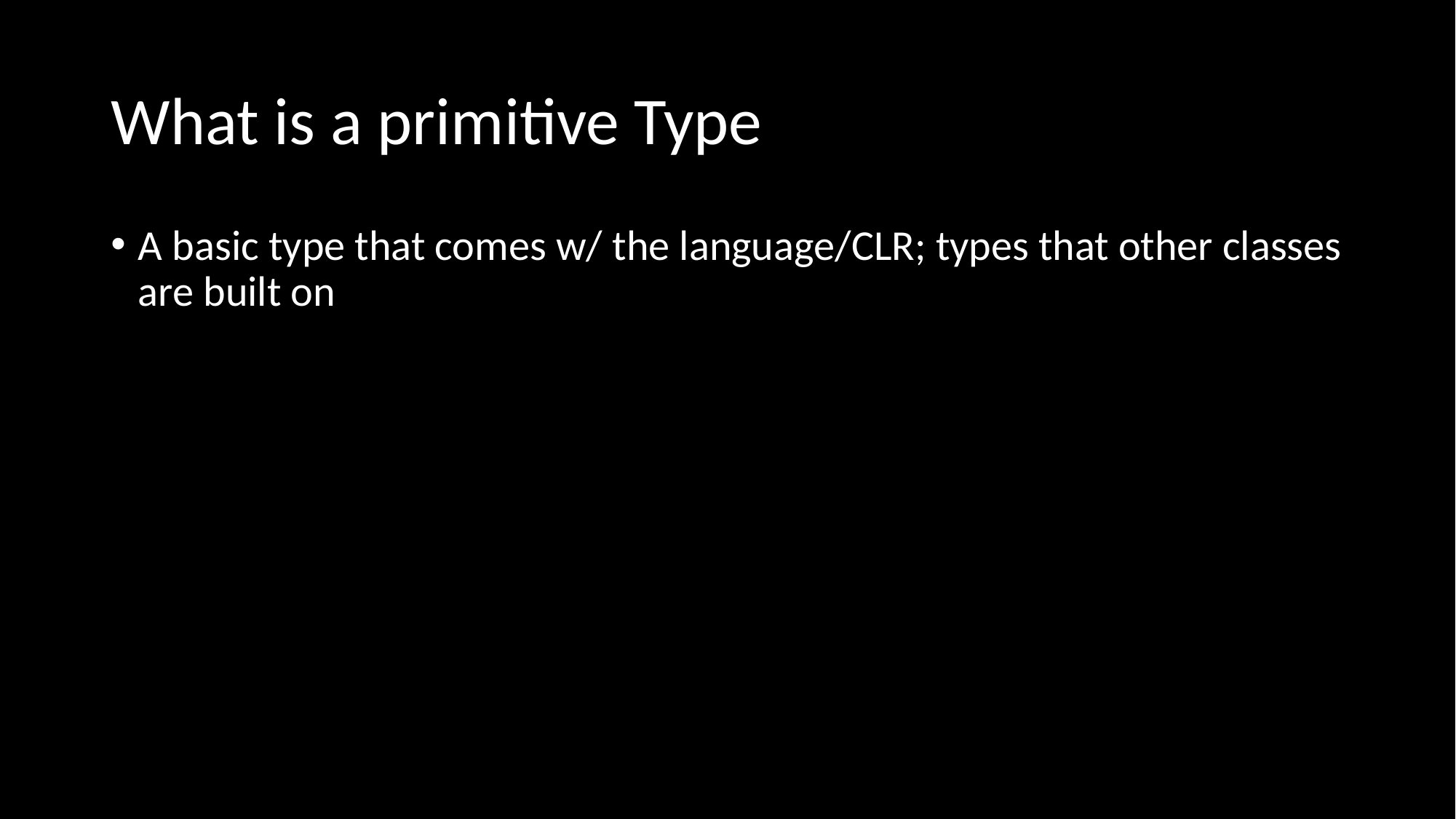

# What is a primitive Type
A basic type that comes w/ the language/CLR; types that other classes are built on